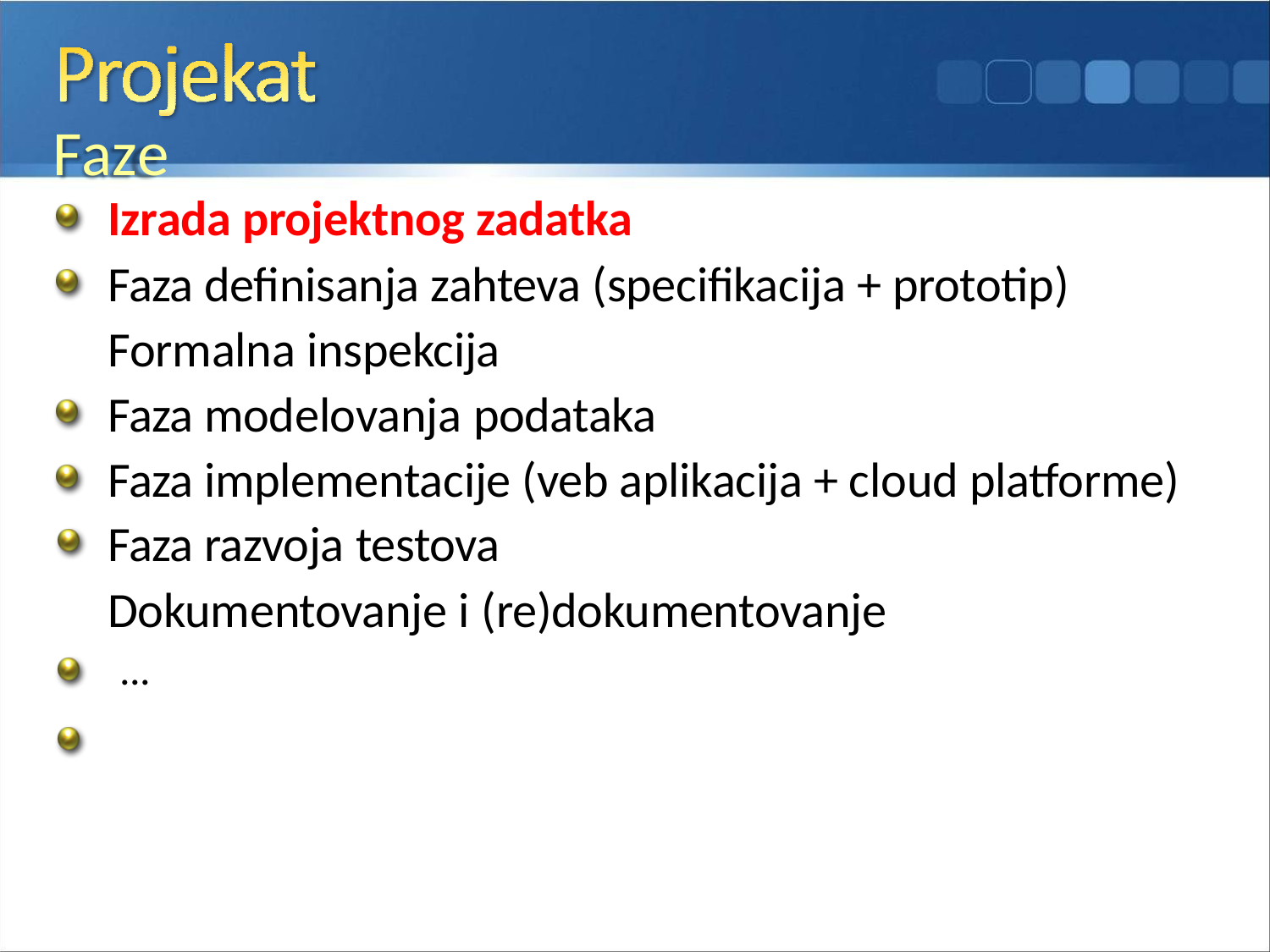

# Faze
Izrada projektnog zadatka
Faza definisanja zahteva (specifikacija + prototip)
Formalna inspekcija
Faza modelovanja podataka
Faza implementacije (veb aplikacija + cloud platforme)
Faza razvoja testova
Dokumentovanje i (re)dokumentovanje
...